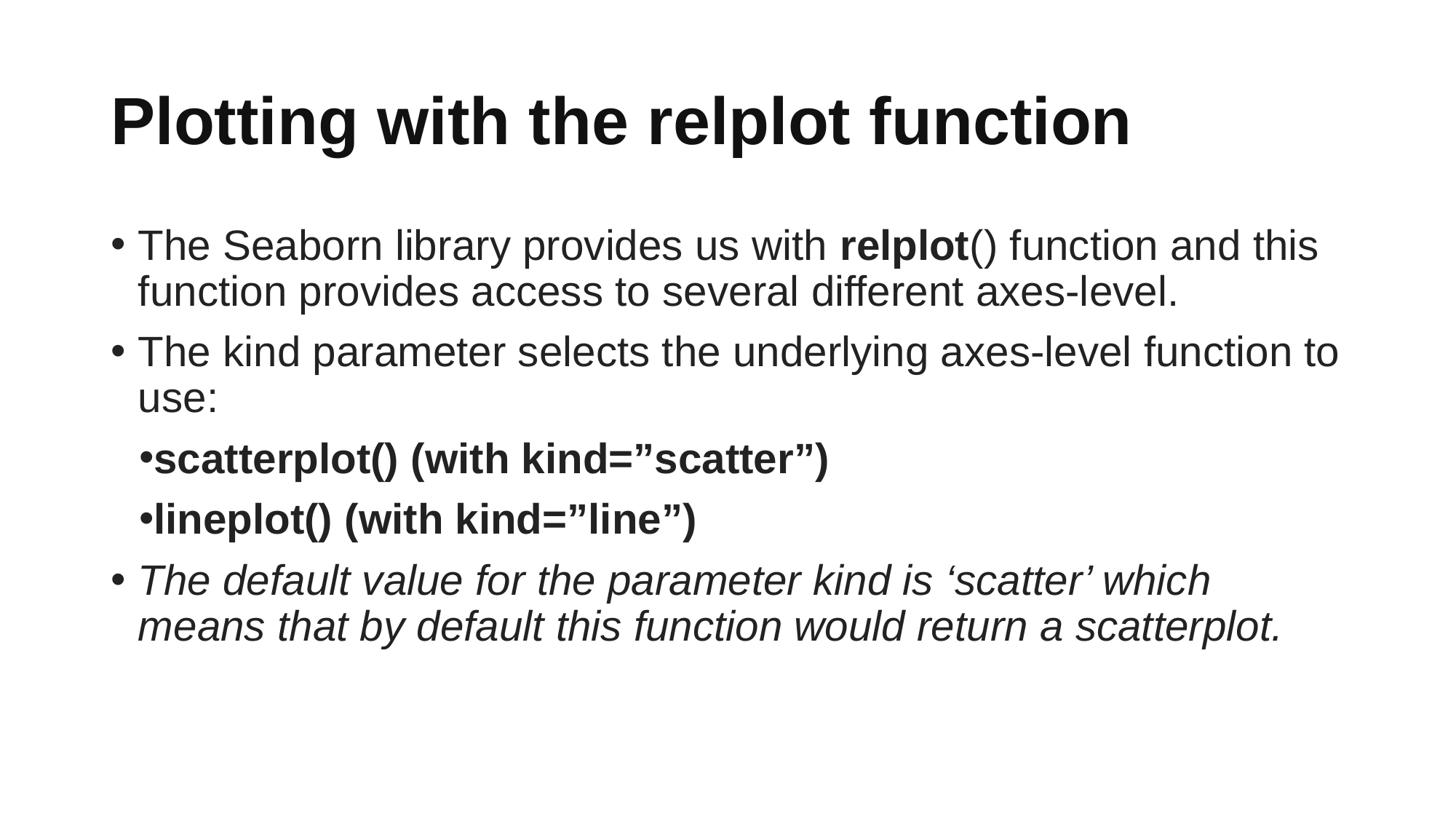

# Plotting with the relplot function
The Seaborn library provides us with relplot() function and this function provides access to several different axes-level.
The kind parameter selects the underlying axes-level function to use:
scatterplot() (with kind=”scatter”)
lineplot() (with kind=”line”)
The default value for the parameter kind is ‘scatter’ which means that by default this function would return a scatterplot.